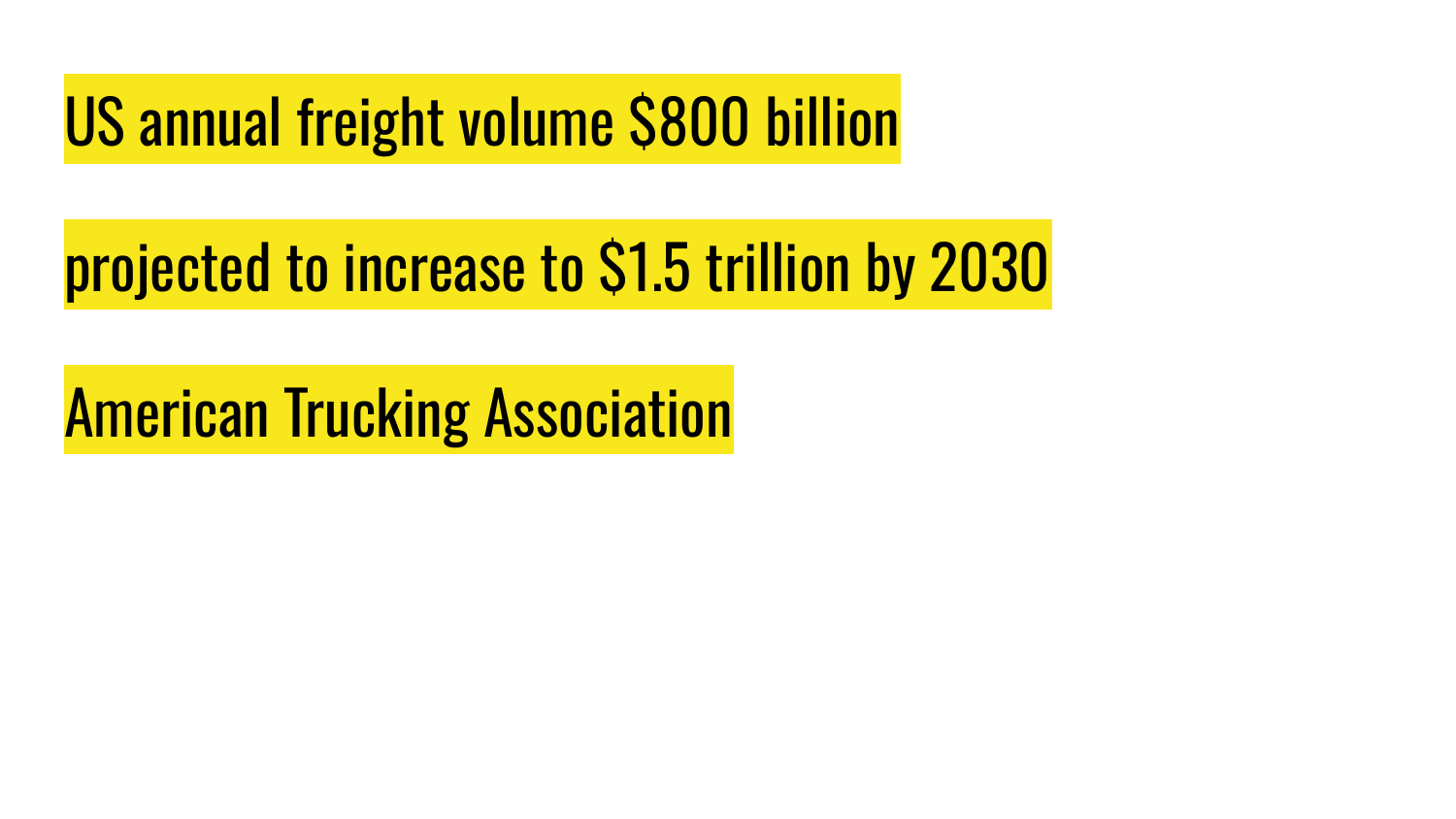

# US annual freight volume $800 billion

projected to increase to $1.5 trillion by 2030

American Trucking Association